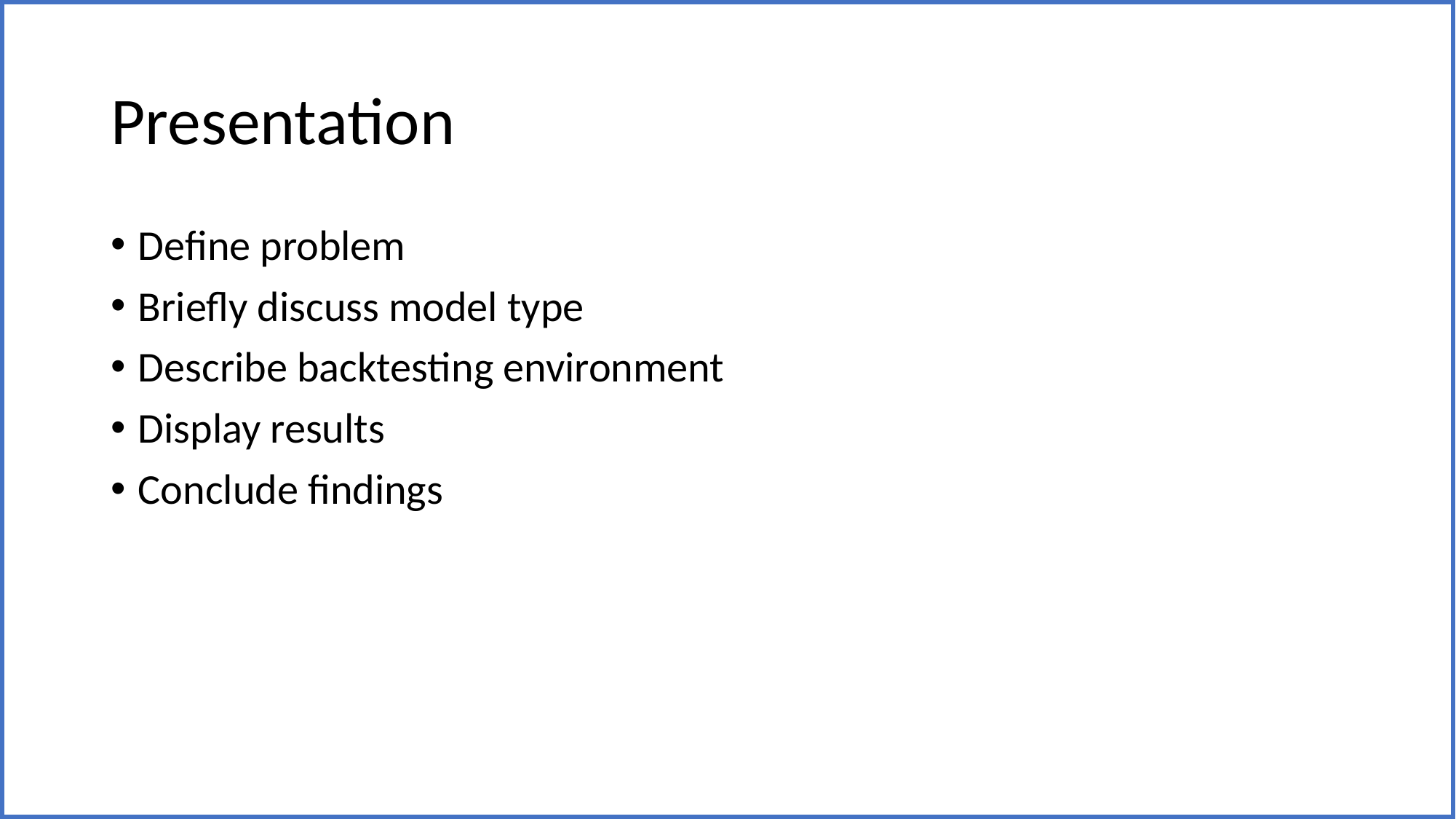

# Presentation
Define problem
Briefly discuss model type
Describe backtesting environment
Display results
Conclude findings